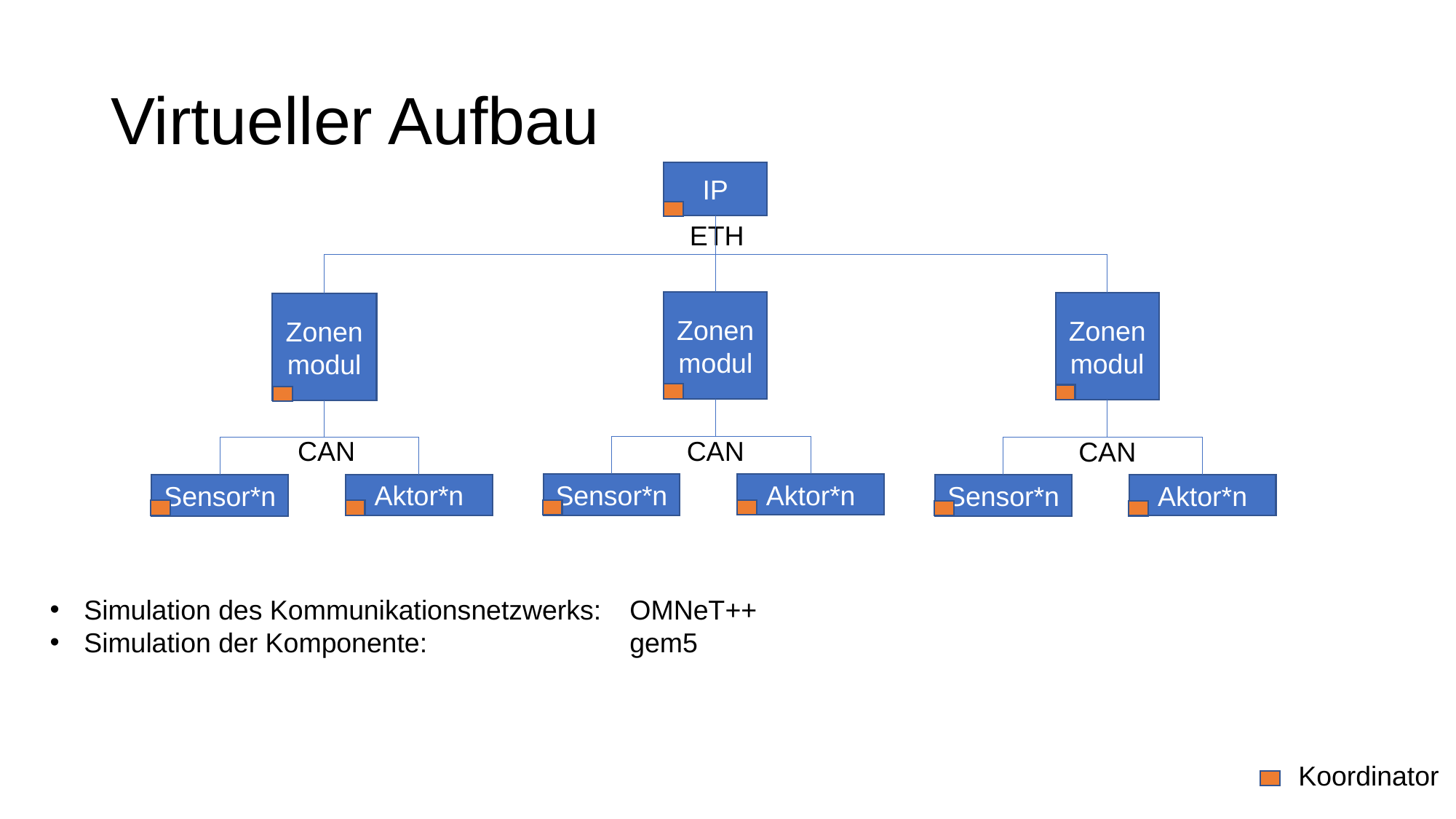

# Virtueller Aufbau
IP

ETH
Zonenmodul
Zonenmodul
Zonenmodul

CAN
CAN
CAN
Aktor*n
Sensor*n
Aktor*n
Sensor*n
Aktor*n
Sensor*n

Simulation des Kommunikationsnetzwerks: 	OMNeT++
Simulation der Komponente: 		gem5
Koordinator